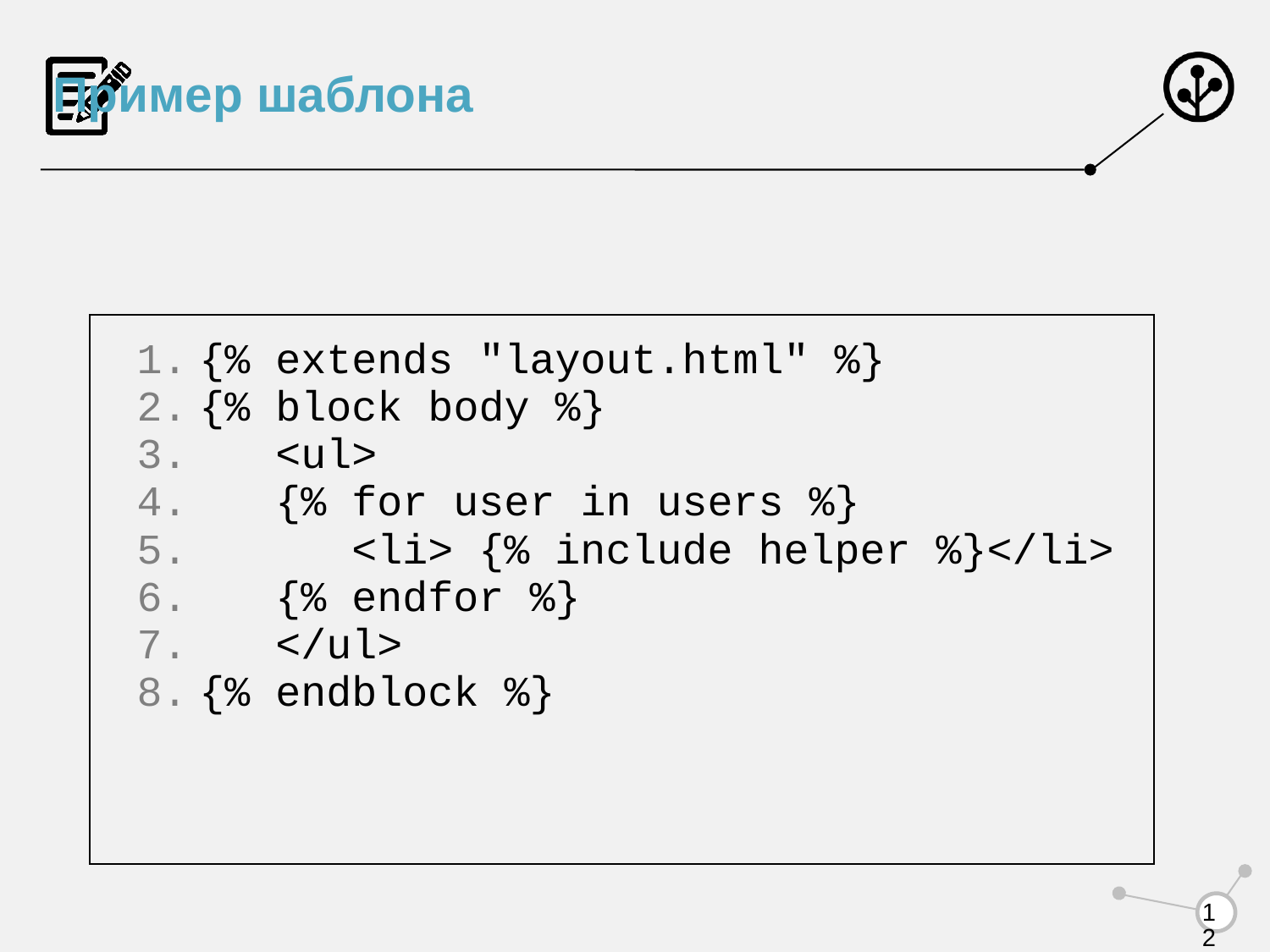

# Пример шаблона

{% extends "layout.html" %}
{% block body %}
   <ul>
   {% for user in users %}
      <li> {% include helper %}</li>
   {% endfor %}
   </ul>
{% endblock %}
12